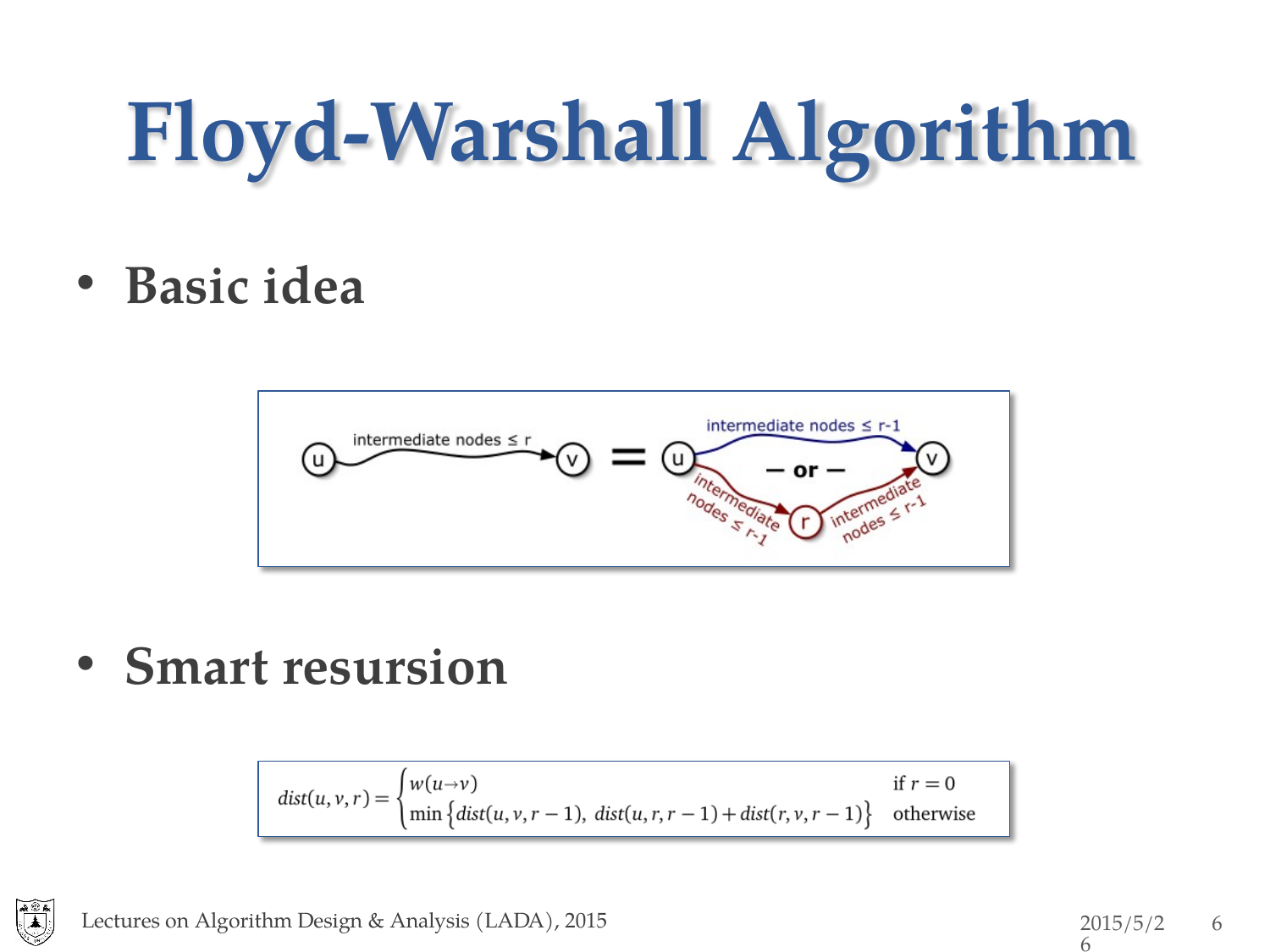

# Floyd-Warshall Algorithm
Basic idea

Smart resursion

Lectures on Algorithm Design & Analysis (LADA), 2015
6
2015/5/26